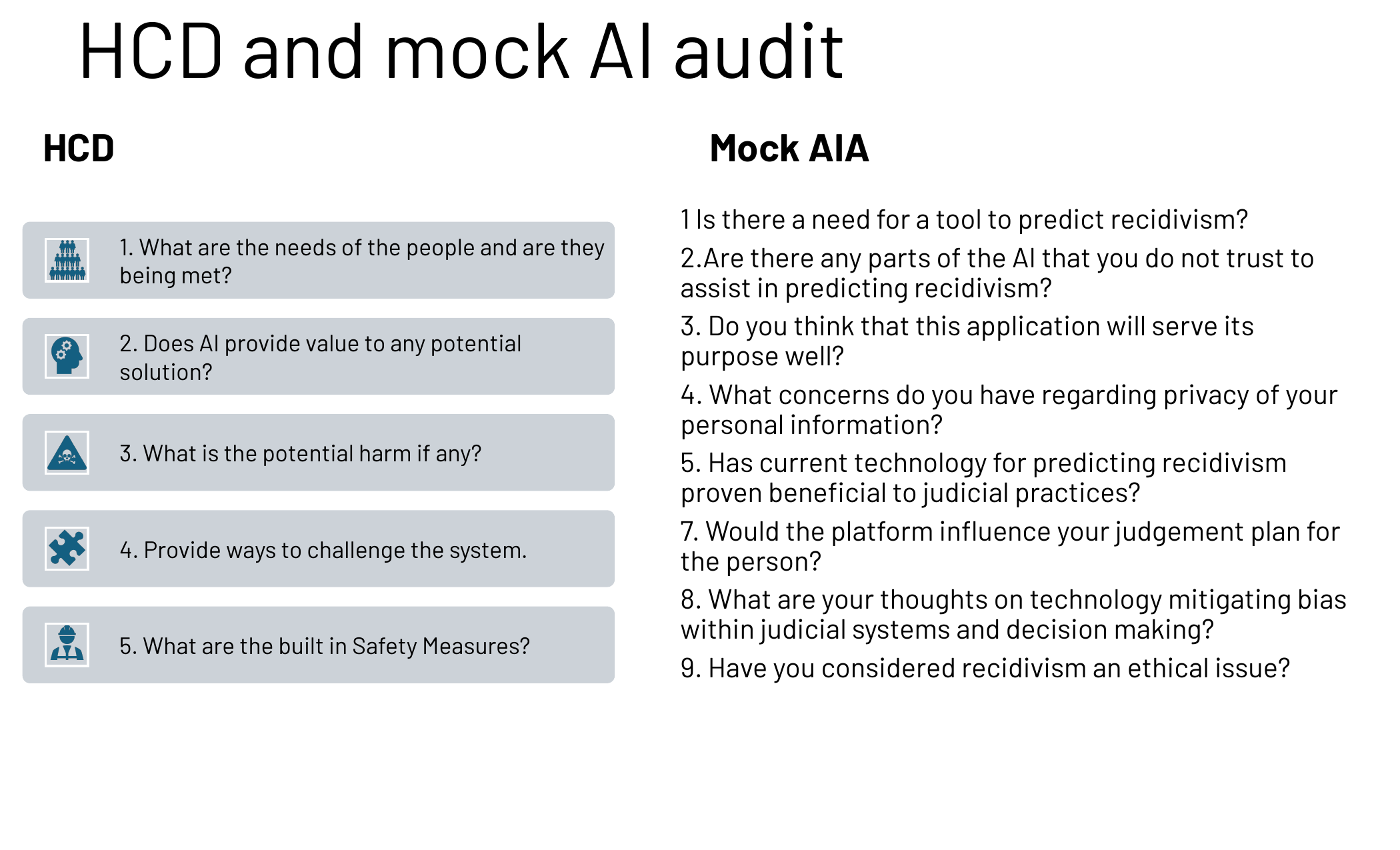

# HCD and mock AI audit

HCD
Mock AIA
1 Is there a need for a tool to predict recidivism?
2.Are there any parts of the AI that you do not trust to assist in predicting recidivism?
3. Do you think that this application will serve its purpose well?
4. What concerns do you have regarding privacy of your personal information?
5. Has current technology for predicting recidivism proven beneficial to judicial practices?
7. Would the platform influence your judgement plan for the person?
8. What are your thoughts on technology mitigating bias within judicial systems and decision making?
9. Have you considered recidivism an ethical issue?
1. What are the needs of the people and are they being met?
2. Does AI provide value to any potential solution?
3. What is the potential harm if any?
4. Provide ways to challenge the system.
5. What are the built in Safety Measures?